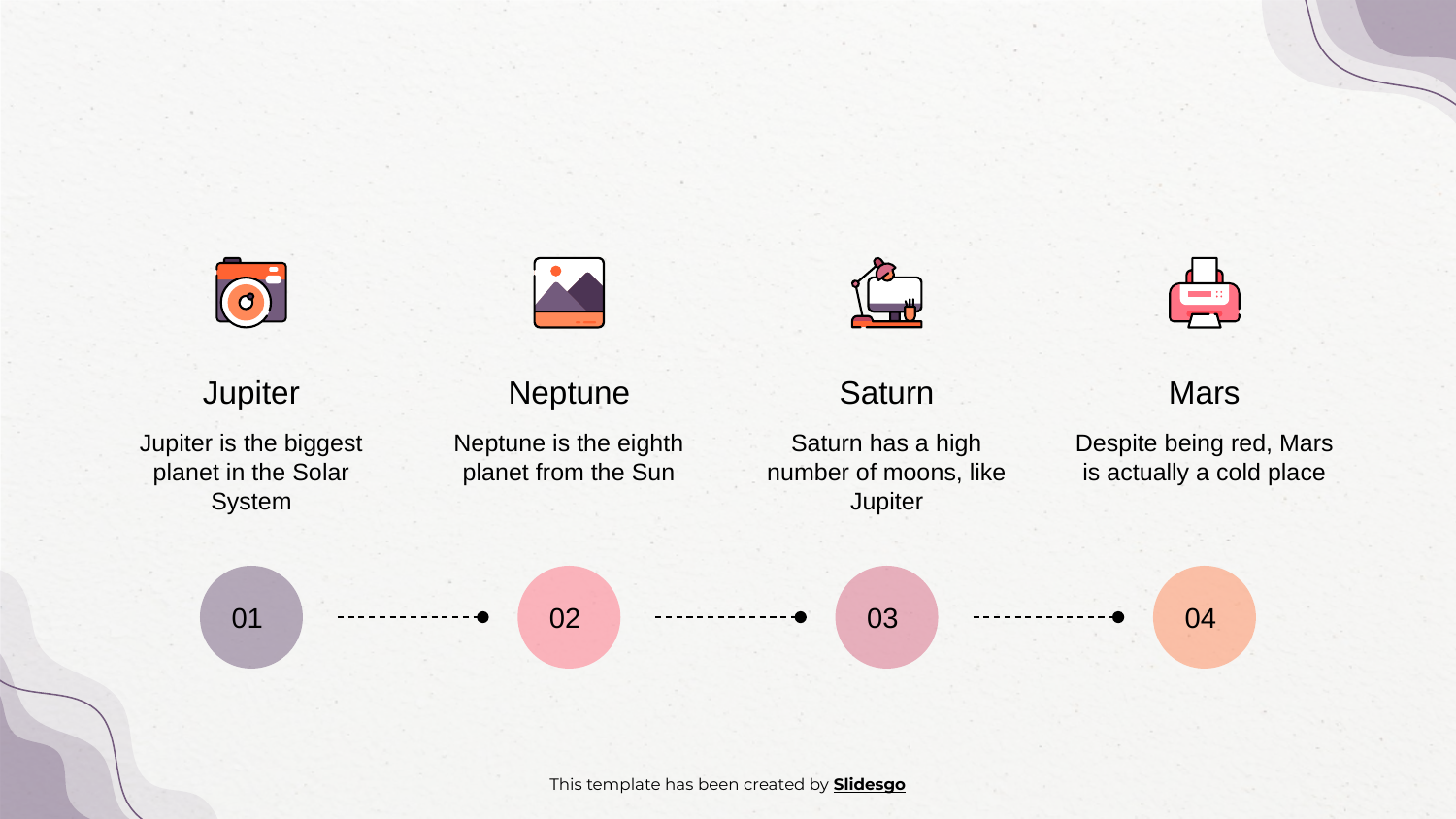

Jupiter
Neptune
Saturn
Mars
Jupiter is the biggest planet in the Solar System
Neptune is the eighth planet from the Sun
Saturn has a high number of moons, like Jupiter
Despite being red, Mars is actually a cold place
04
01
02
03

This template has been created by Slidesgo